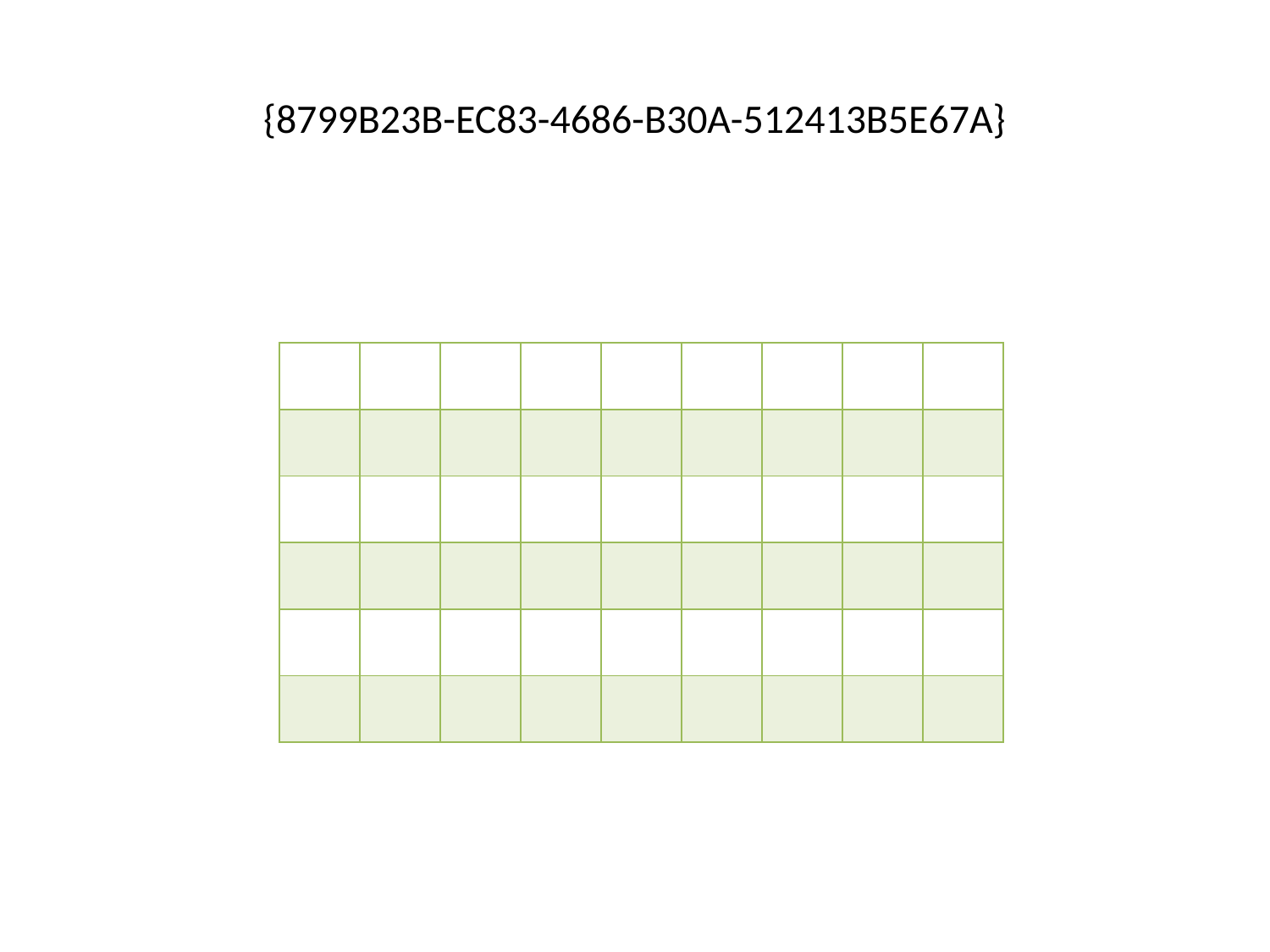

# {8799B23B-EC83-4686-B30A-512413B5E67A}
|  |  |  |  |  |  |  |  |  |
| --- | --- | --- | --- | --- | --- | --- | --- | --- |
|  |  |  |  |  |  |  |  |  |
|  |  |  |  |  |  |  |  |  |
|  |  |  |  |  |  |  |  |  |
|  |  |  |  |  |  |  |  |  |
|  |  |  |  |  |  |  |  |  |